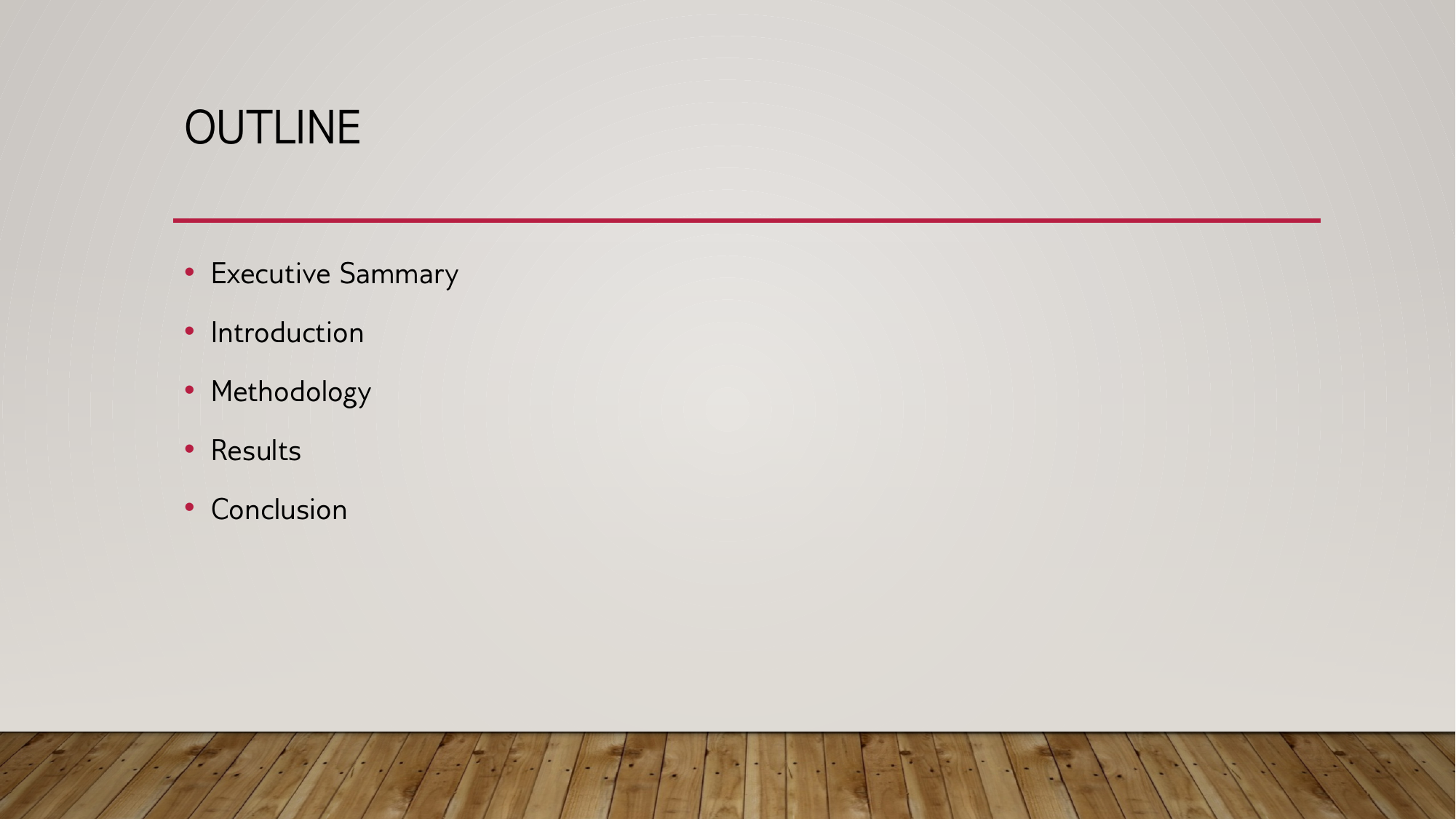

# Outline
Executive Sammary
Introduction
Methodology
Results
Conclusion